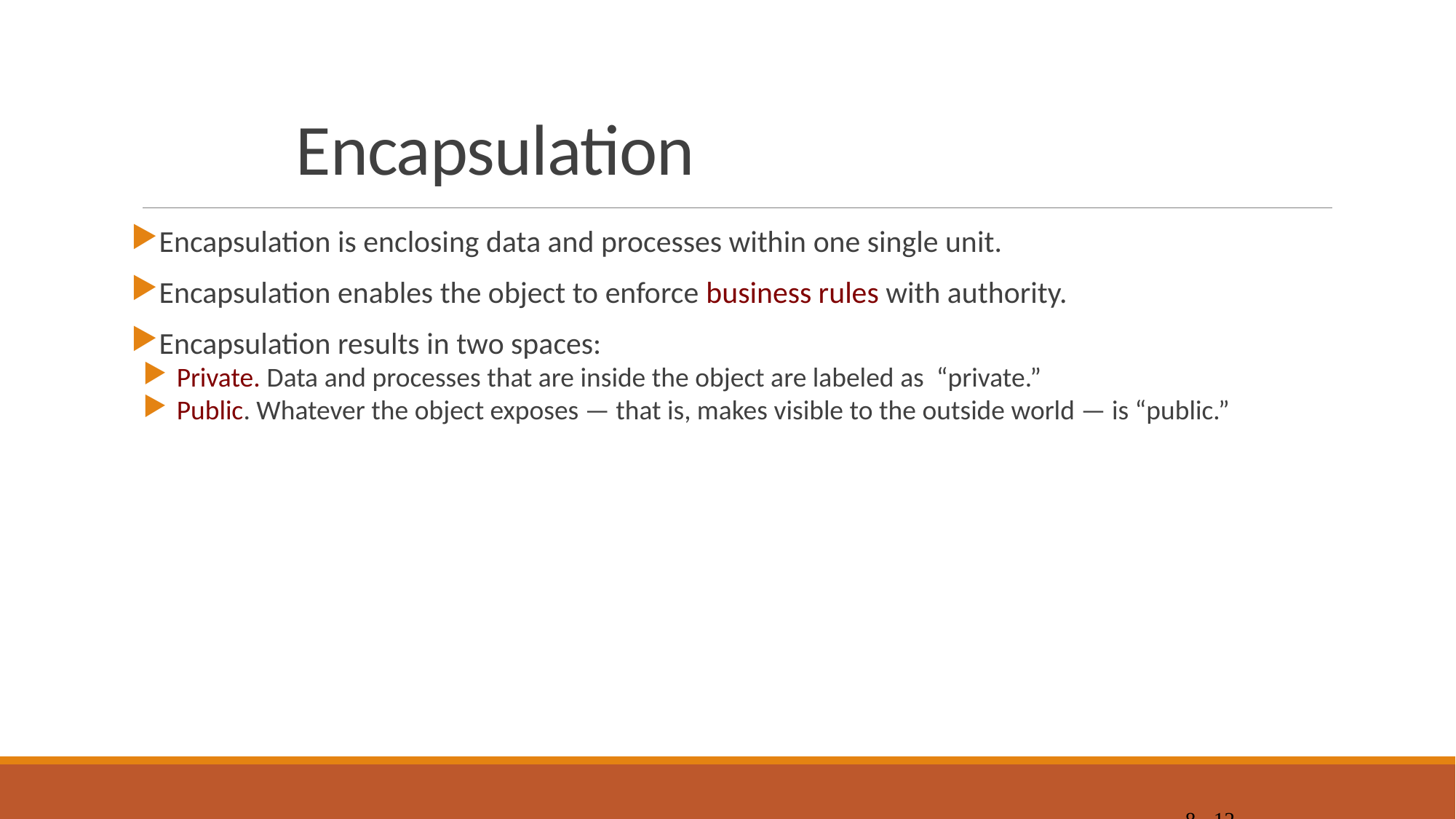

# Encapsulation
Encapsulation is enclosing data and processes within one single unit.
Encapsulation enables the object to enforce business rules with authority.
Encapsulation results in two spaces:
Private. Data and processes that are inside the object are labeled as  “private.”
Public. Whatever the object exposes — that is, makes visible to the outside world — is “public.”
8 - 12